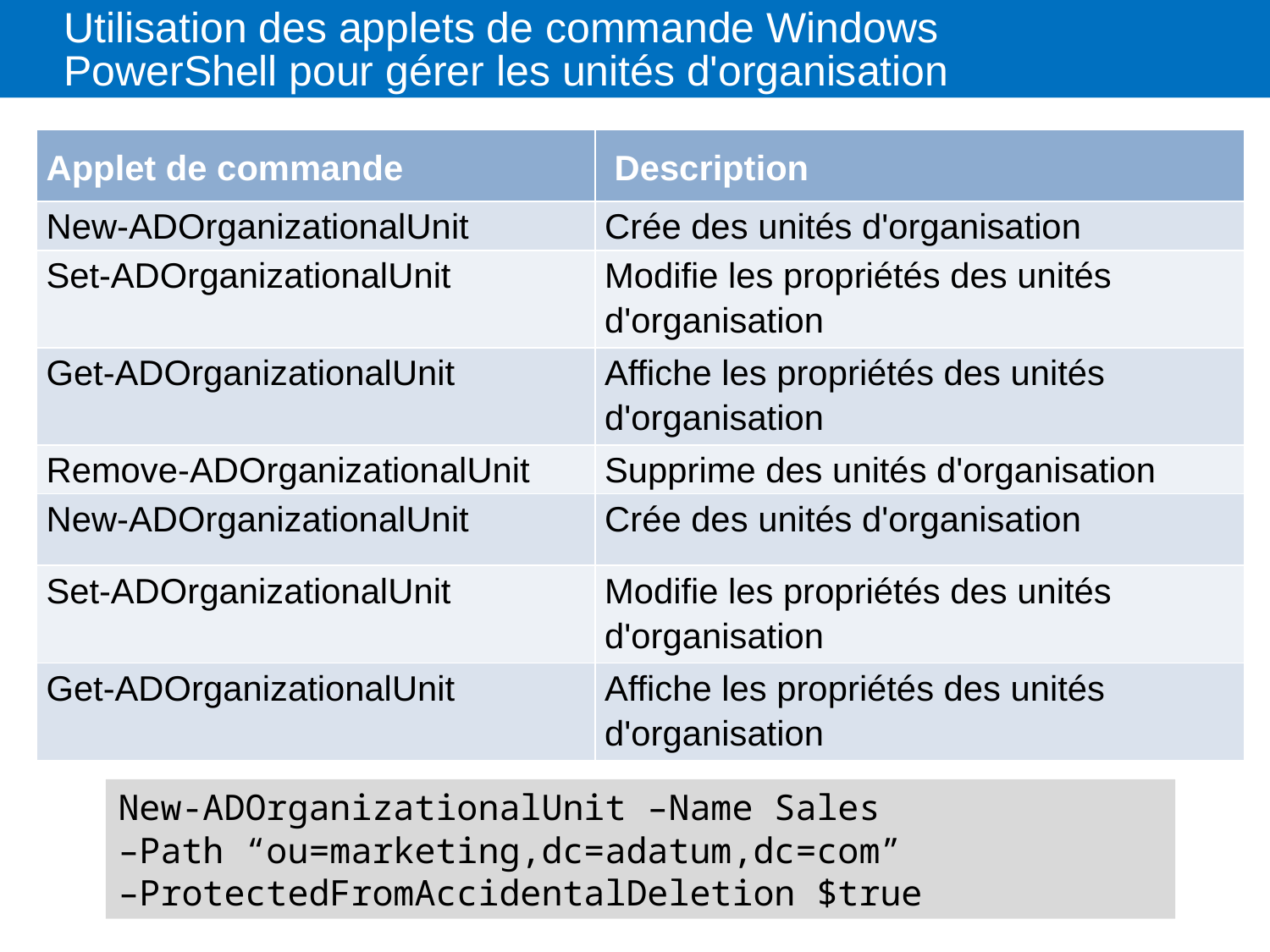

# Utilisation des applets de commande Windows PowerShell pour gérer les unités d'organisation
| Applet de commande | Description |
| --- | --- |
| New-ADOrganizationalUnit | Crée des unités d'organisation |
| Set-ADOrganizationalUnit | Modifie les propriétés des unités d'organisation |
| Get-ADOrganizationalUnit | Affiche les propriétés des unités d'organisation |
| Remove-ADOrganizationalUnit | Supprime des unités d'organisation |
| New-ADOrganizationalUnit | Crée des unités d'organisation |
| Set-ADOrganizationalUnit | Modifie les propriétés des unités d'organisation |
| Get-ADOrganizationalUnit | Affiche les propriétés des unités d'organisation |
New-ADOrganizationalUnit –Name Sales
–Path “ou=marketing,dc=adatum,dc=com”
–ProtectedFromAccidentalDeletion $true